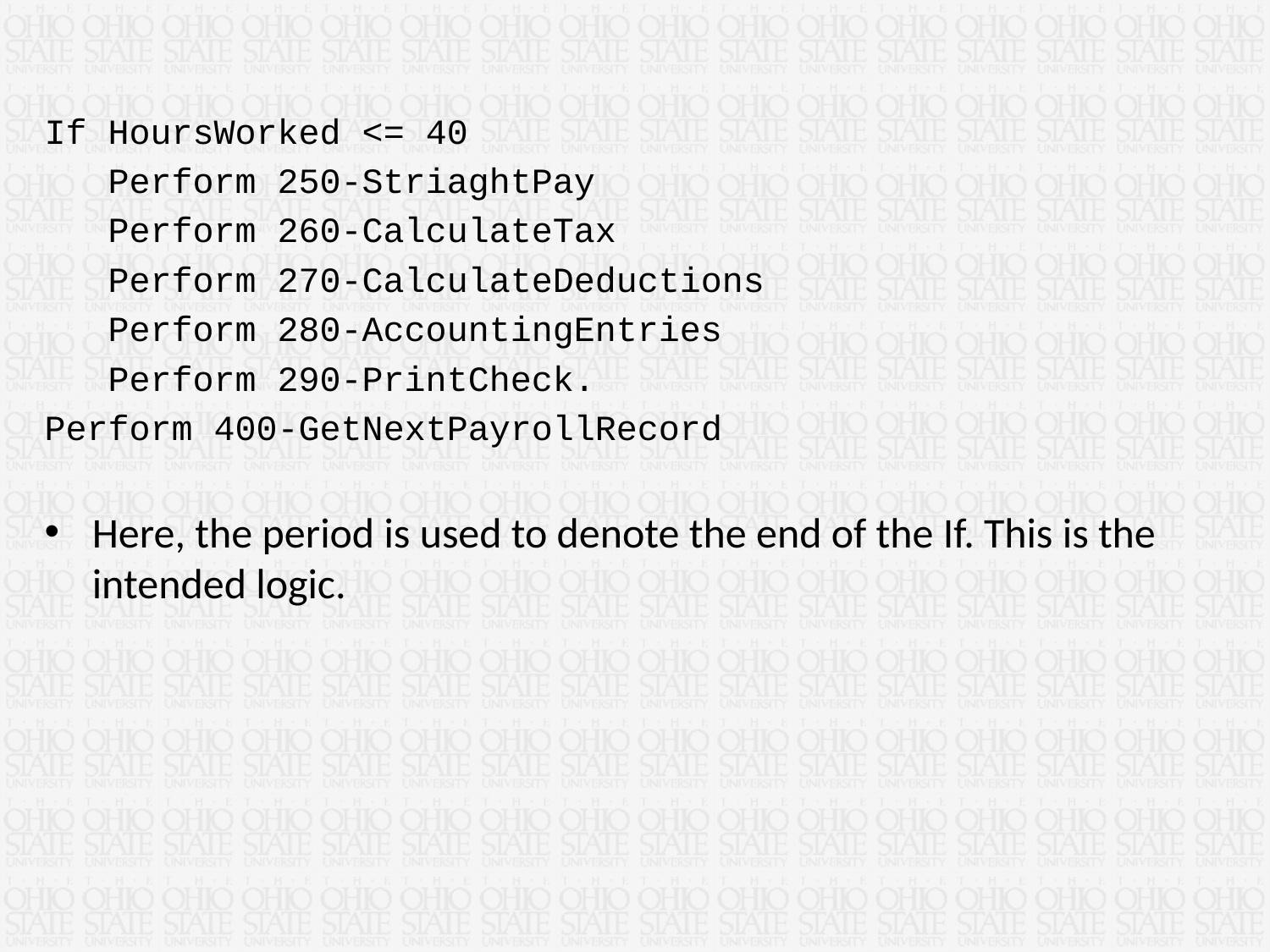

If HoursWorked <= 40
   Perform 250-StriaghtPay
   Perform 260-CalculateTax
   Perform 270-CalculateDeductions
   Perform 280-AccountingEntries
   Perform 290-PrintCheck.
Perform 400-GetNextPayrollRecord

Here, the period is used to denote the end of the If. This is the intended logic.